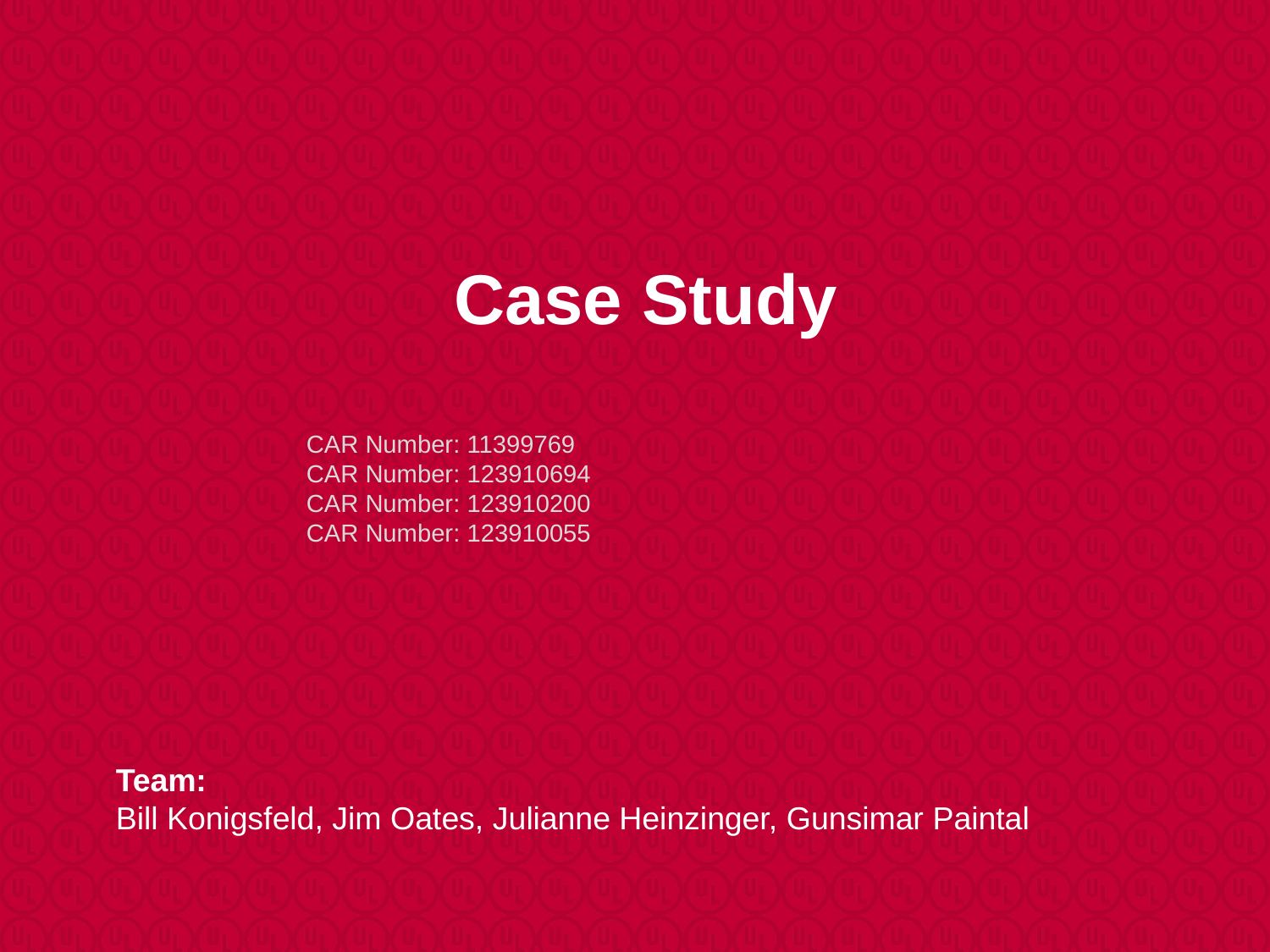

# Case Study
CAR Number: 11399769
CAR Number: 123910694
CAR Number: 123910200
CAR Number: 123910055
Team:
Bill Konigsfeld, Jim Oates, Julianne Heinzinger, Gunsimar Paintal